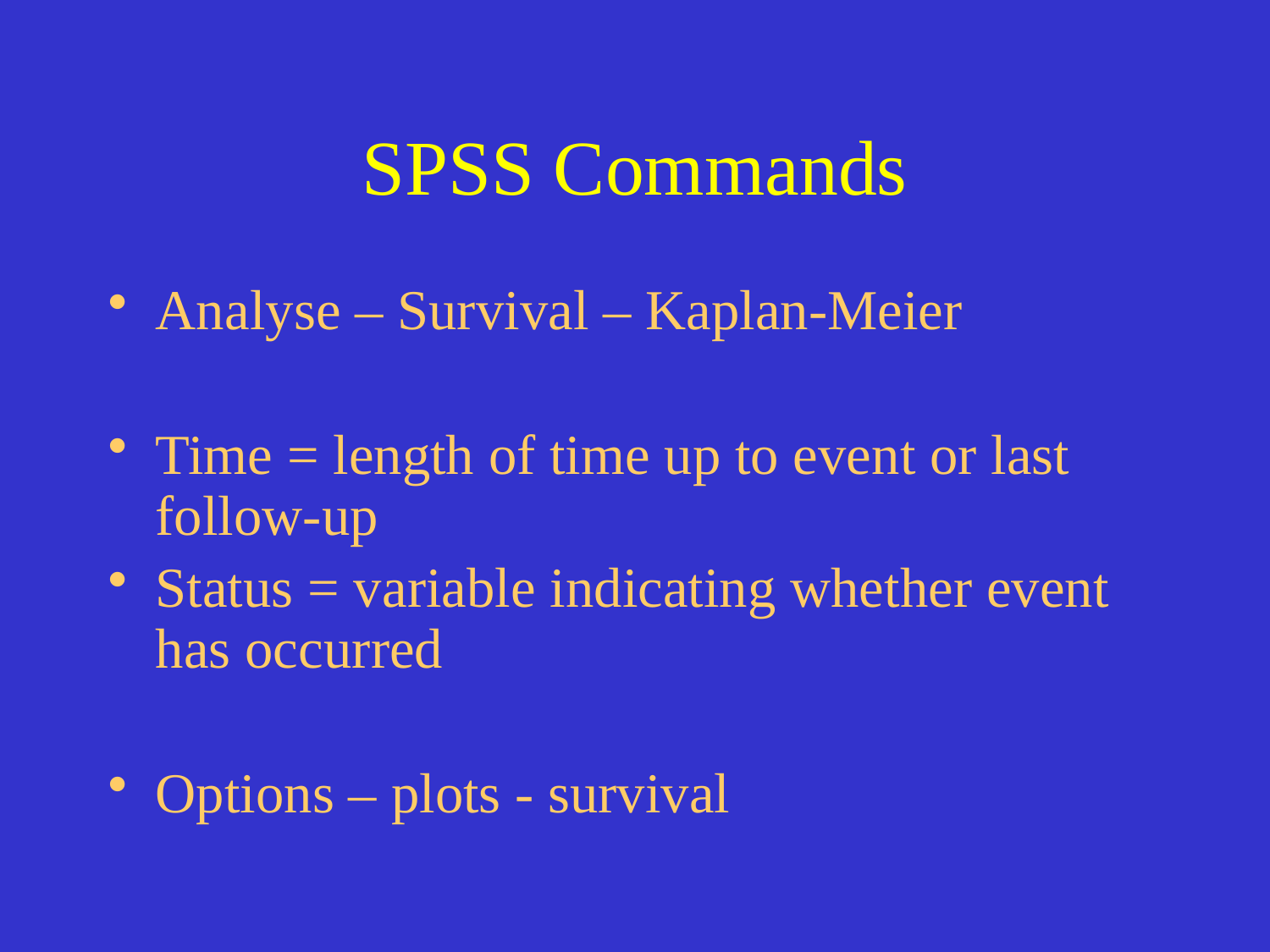

# SPSS Commands
Analyse – Survival – Kaplan-Meier

Time = length of time up to event or last follow-up
Status = variable indicating whether event has occurred

Options – plots - survival